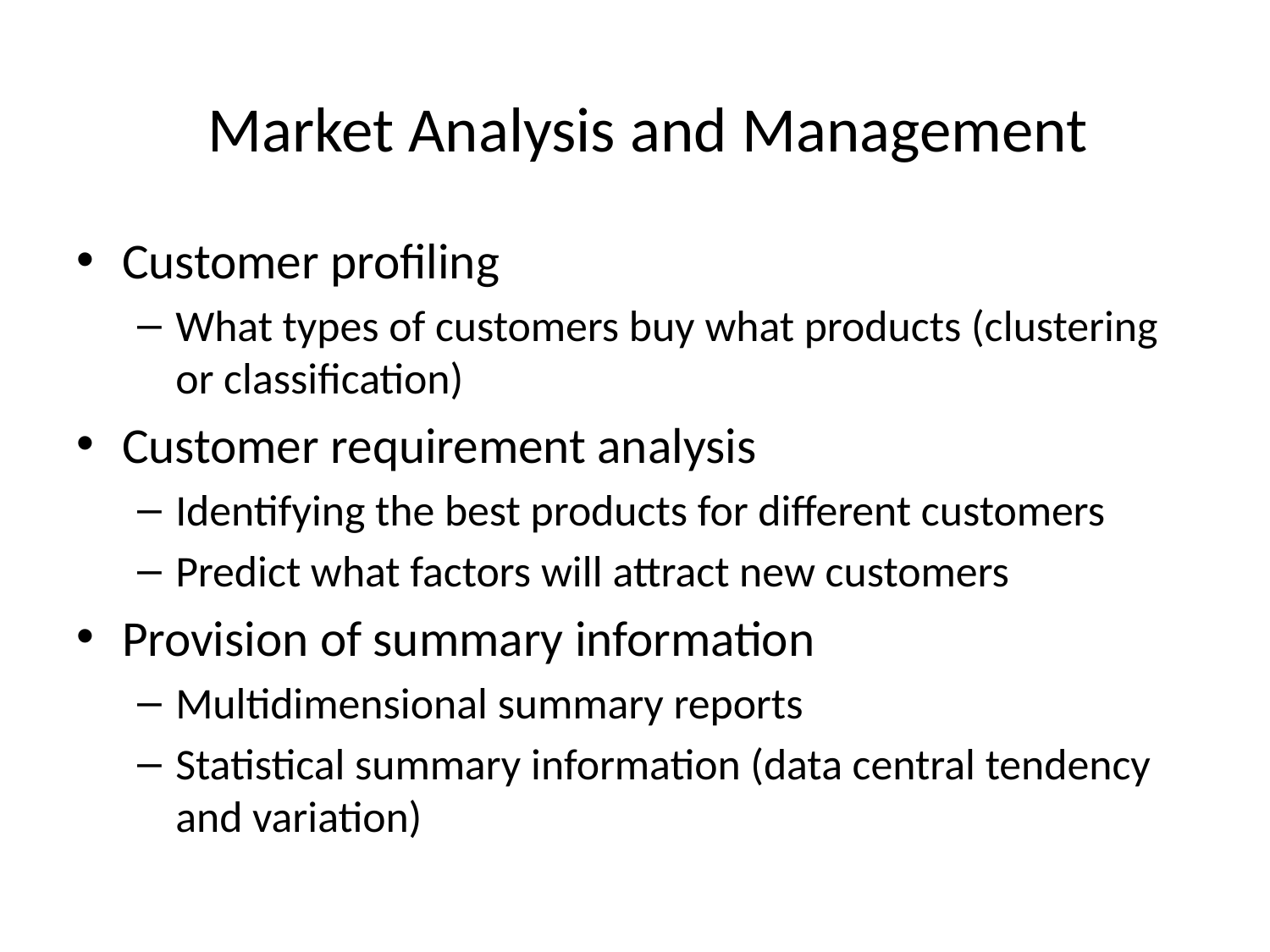

# Market Analysis and Management
Customer profiling
What types of customers buy what products (clustering or classification)
Customer requirement analysis
Identifying the best products for different customers
Predict what factors will attract new customers
Provision of summary information
Multidimensional summary reports
Statistical summary information (data central tendency and variation)